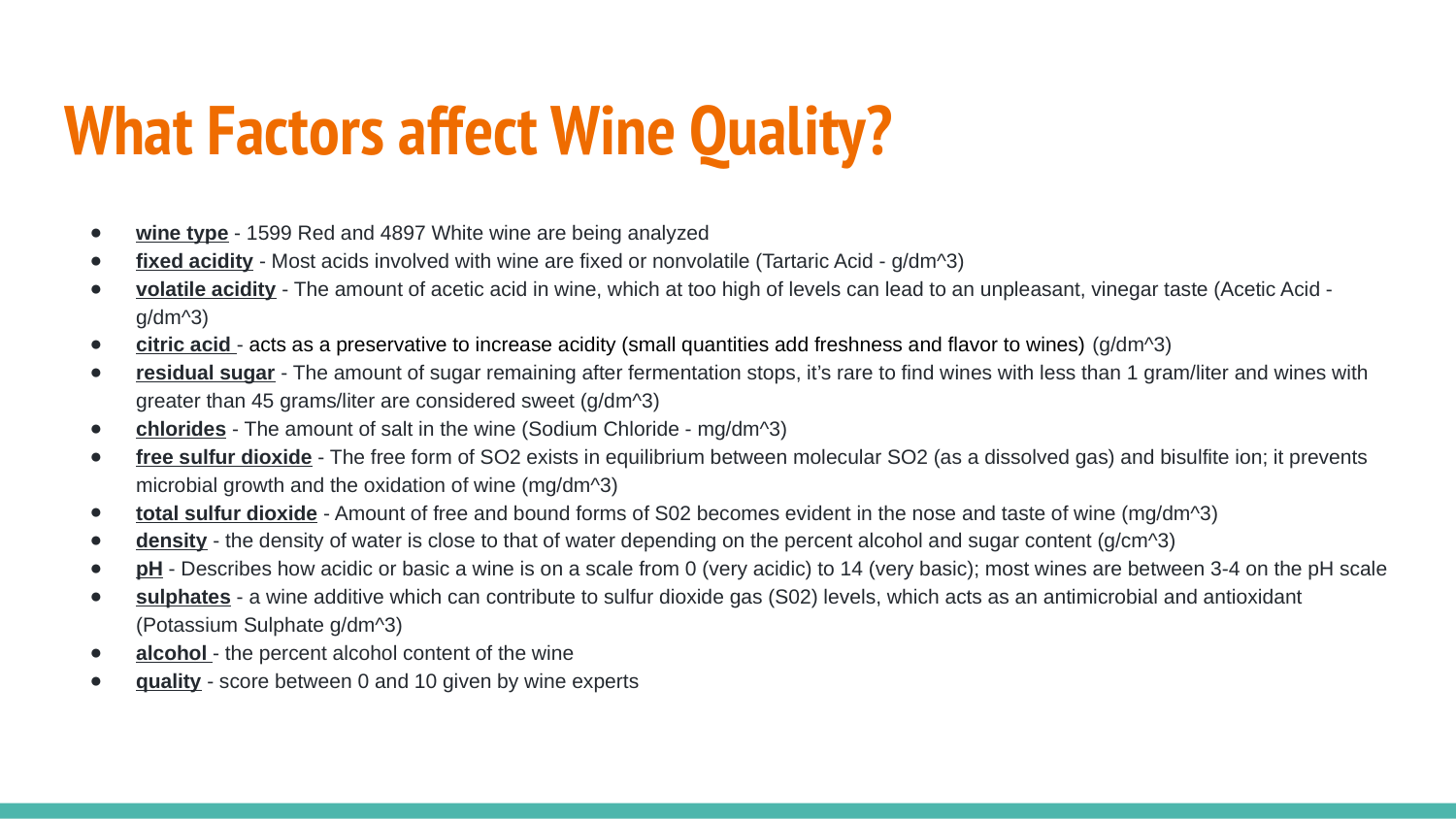

# What Factors affect Wine Quality?
wine type - 1599 Red and 4897 White wine are being analyzed
fixed acidity - Most acids involved with wine are fixed or nonvolatile (Tartaric Acid - g/dm^3)
volatile acidity - The amount of acetic acid in wine, which at too high of levels can lead to an unpleasant, vinegar taste (Acetic Acid - g/dm^3)
citric acid - acts as a preservative to increase acidity (small quantities add freshness and flavor to wines) (g/dm^3)
residual sugar - The amount of sugar remaining after fermentation stops, it’s rare to find wines with less than 1 gram/liter and wines with greater than 45 grams/liter are considered sweet (g/dm^3)
chlorides - The amount of salt in the wine (Sodium Chloride - mg/dm^3)
free sulfur dioxide - The free form of SO2 exists in equilibrium between molecular SO2 (as a dissolved gas) and bisulfite ion; it prevents microbial growth and the oxidation of wine (mg/dm^3)
total sulfur dioxide - Amount of free and bound forms of S02 becomes evident in the nose and taste of wine (mg/dm^3)
density - the density of water is close to that of water depending on the percent alcohol and sugar content (g/cm^3)
pH - Describes how acidic or basic a wine is on a scale from 0 (very acidic) to 14 (very basic); most wines are between 3-4 on the pH scale
sulphates - a wine additive which can contribute to sulfur dioxide gas (S02) levels, which acts as an antimicrobial and antioxidant  (Potassium Sulphate g/dm^3)
alcohol - the percent alcohol content of the wine
quality - score between 0 and 10 given by wine experts